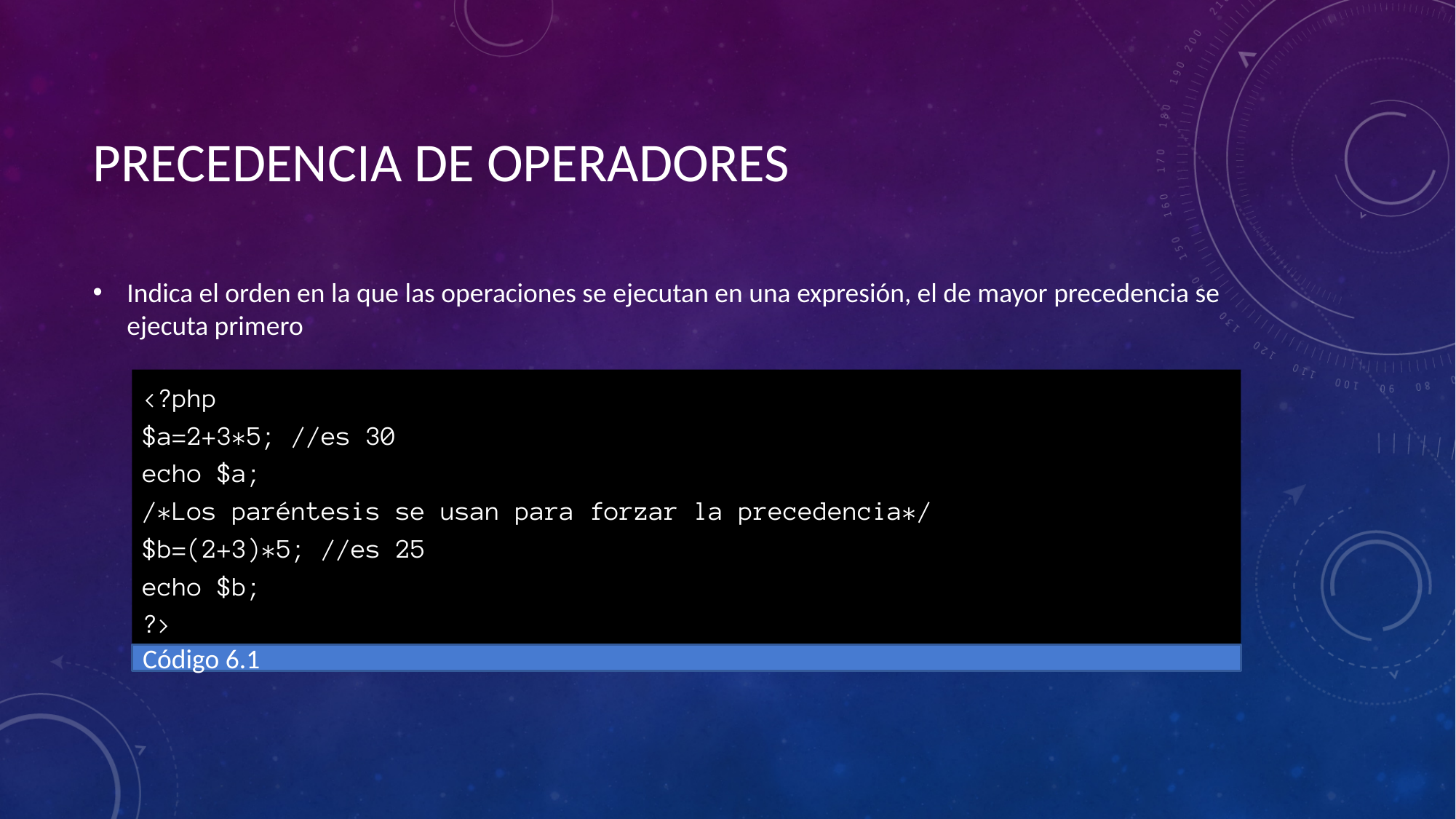

# PreceDEncia de Operadores
Indica el orden en la que las operaciones se ejecutan en una expresión, el de mayor precedencia se ejecuta primero
<?php
$a=2+3*5; //es 30
echo $a;
/*Los paréntesis se usan para forzar la precedencia*/
$b=(2+3)*5; //es 25
echo $b;
?>
Código 6.1